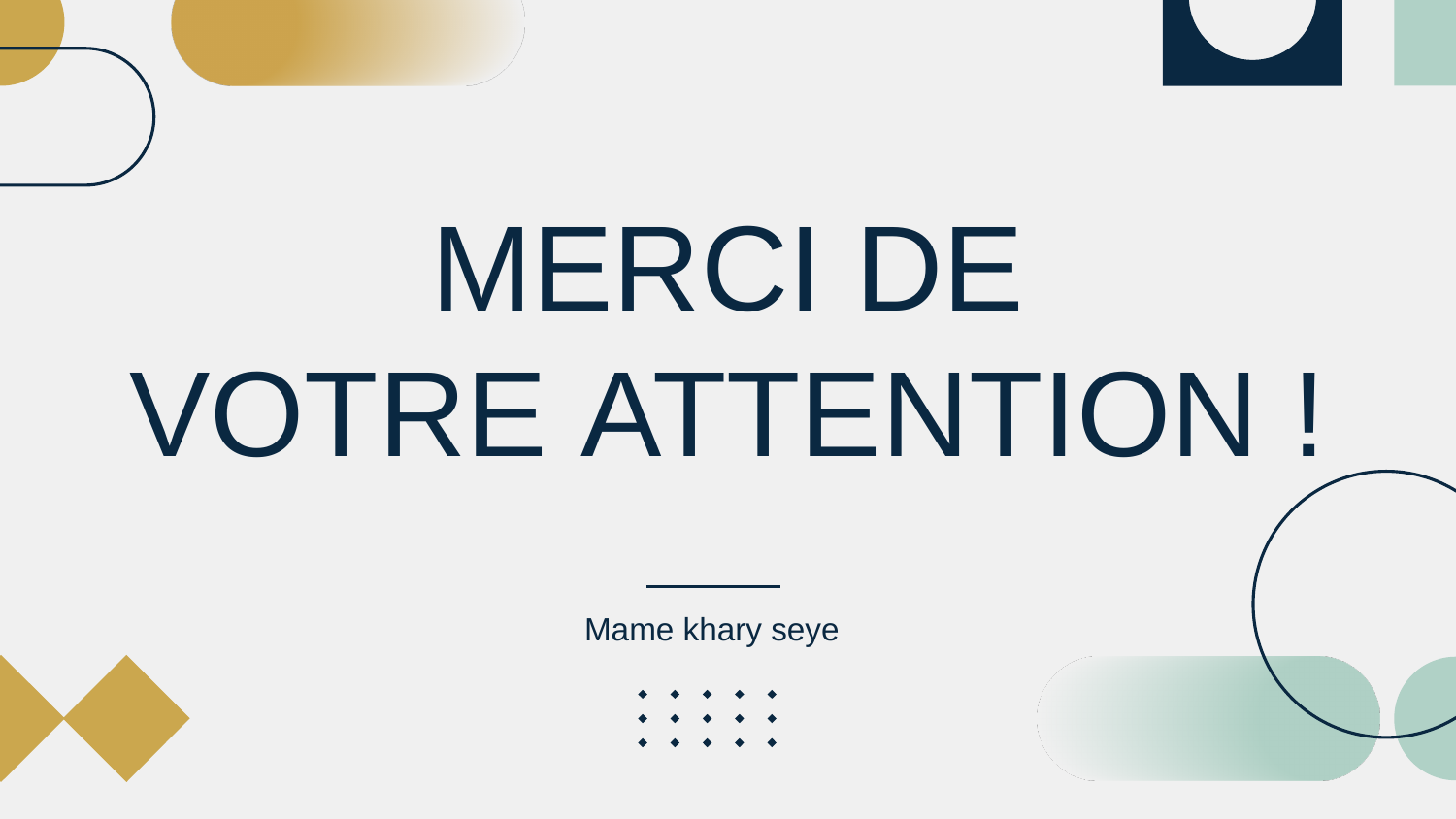

# MERCI DE VOTRE ATTENTION !

Mame khary seye